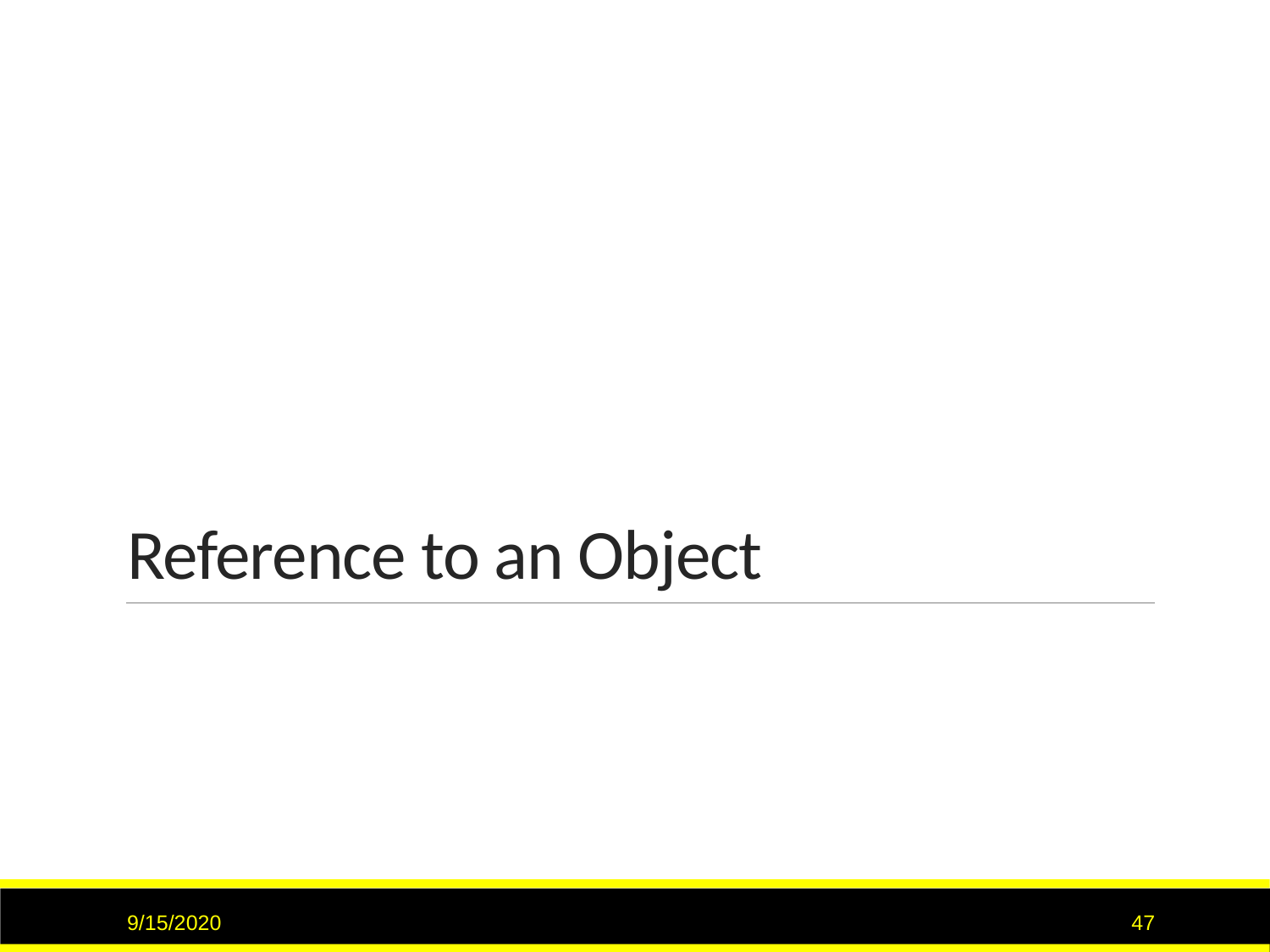

# Reference to an Object
9/15/2020
47